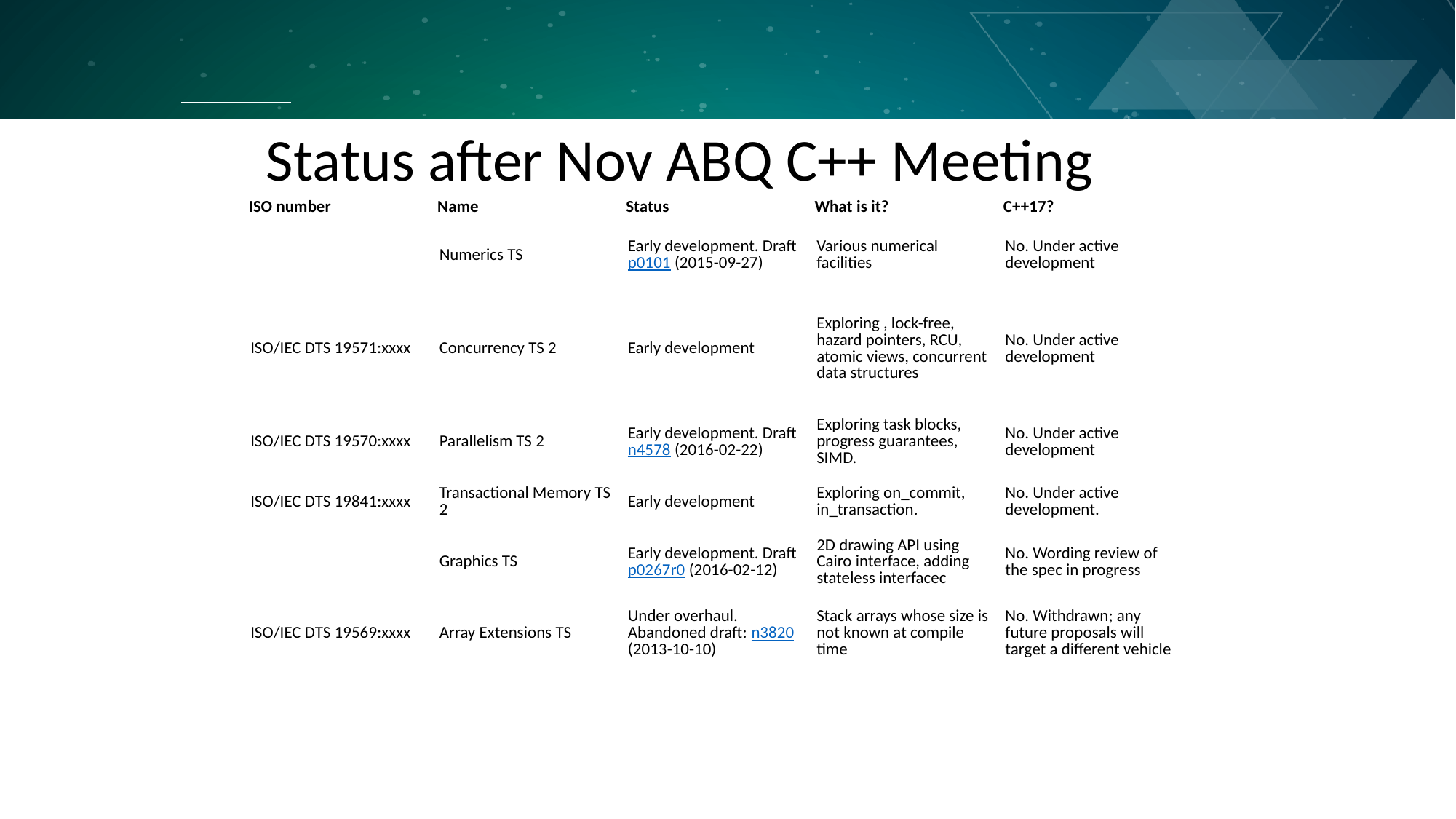

# Status after Nov ABQ C++ Meeting
| ISO number | Name | Status | What is it? | C++17? |
| --- | --- | --- | --- | --- |
|  | Numerics TS | Early development. Draft p0101 (2015-09-27) | Various numerical facilities | No. Under active development |
| ISO/IEC DTS 19571:xxxx | Concurrency TS 2 | Early development | Exploring , lock-free, hazard pointers, RCU, atomic views, concurrent data structures | No. Under active development |
| ISO/IEC DTS 19570:xxxx | Parallelism TS 2 | Early development. Draft n4578 (2016-02-22) | Exploring task blocks, progress guarantees, SIMD. | No. Under active development |
| ISO/IEC DTS 19841:xxxx | Transactional Memory TS 2 | Early development | Exploring on\_commit, in\_transaction. | No. Under active development. |
|  | Graphics TS | Early development. Draft p0267r0 (2016-02-12) | 2D drawing API using Cairo interface, adding stateless interfacec | No. Wording review of the spec in progress |
| ISO/IEC DTS 19569:xxxx | Array Extensions TS | Under overhaul. Abandoned draft: n3820 (2013-10-10) | Stack arrays whose size is not known at compile time | No. Withdrawn; any future proposals will target a different vehicle |